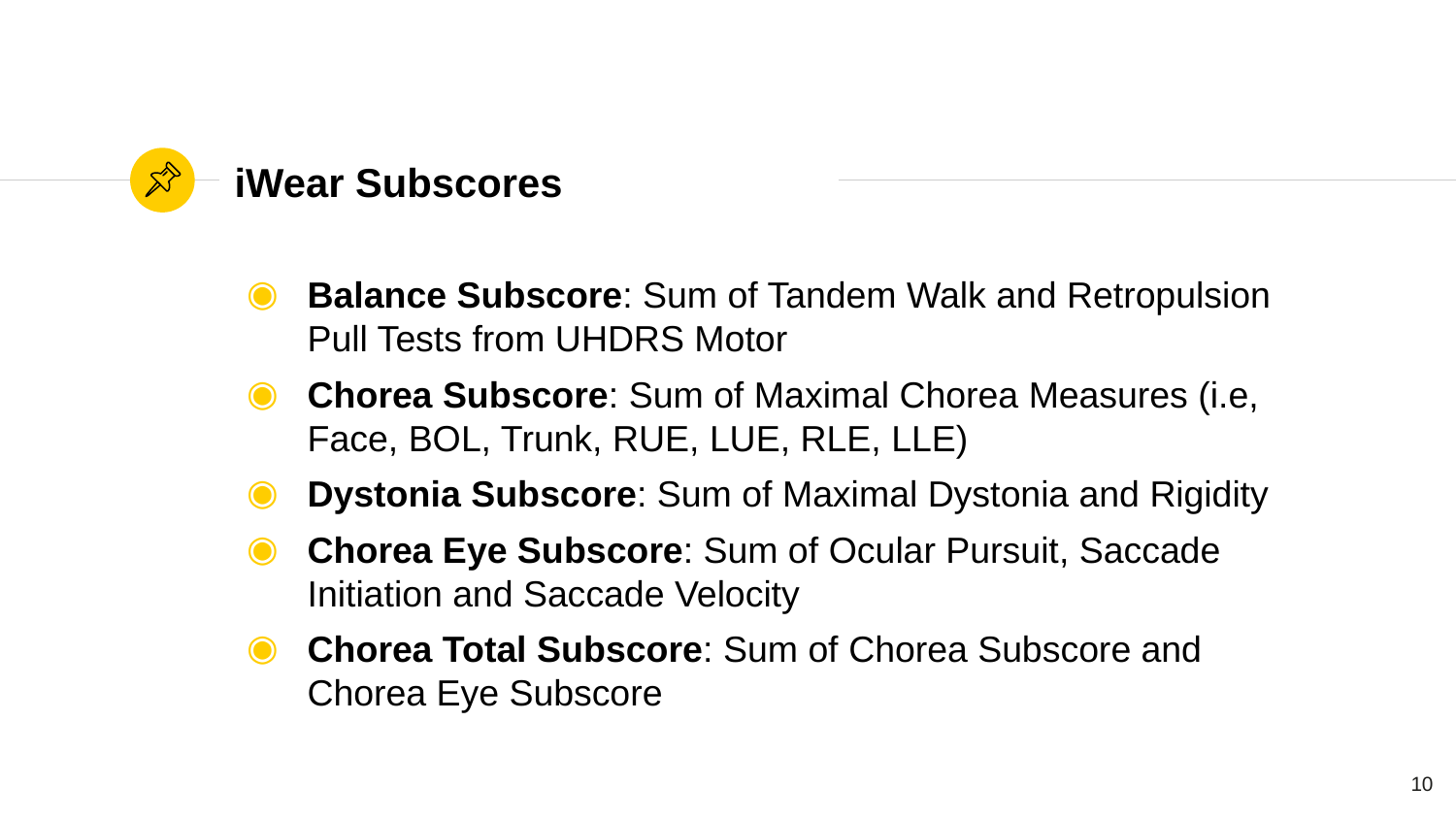

# iWear Subscores

Balance Subscore: Sum of Tandem Walk and Retropulsion Pull Tests from UHDRS Motor
Chorea Subscore: Sum of Maximal Chorea Measures (i.e, Face, BOL, Trunk, RUE, LUE, RLE, LLE)
Dystonia Subscore: Sum of Maximal Dystonia and Rigidity
Chorea Eye Subscore: Sum of Ocular Pursuit, Saccade Initiation and Saccade Velocity
Chorea Total Subscore: Sum of Chorea Subscore and Chorea Eye Subscore
10